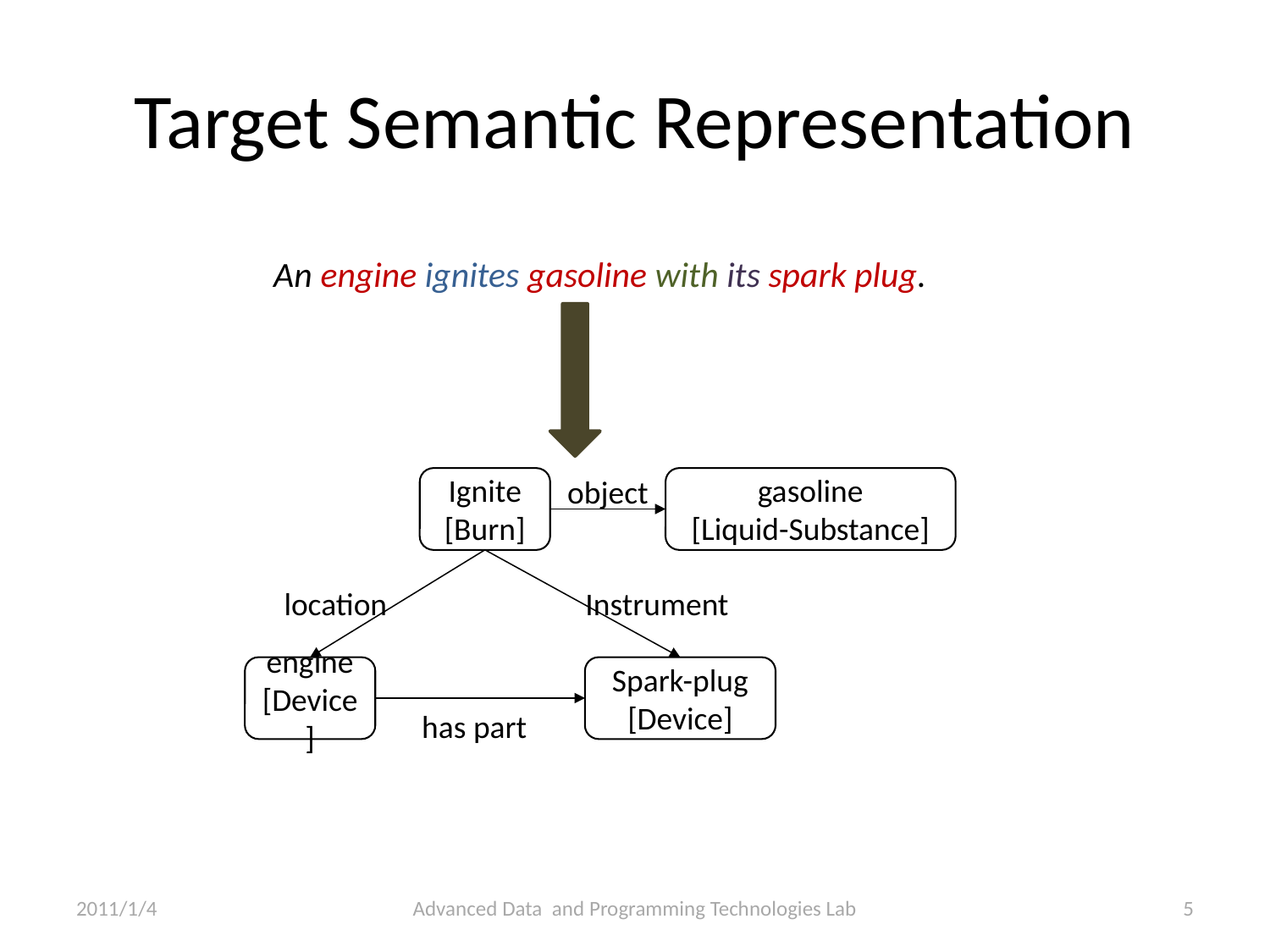

# Target Semantic Representation
An engine ignites gasoline with its spark plug.

object
Ignite
[Burn]
gasoline
[Liquid-Substance]
location
Instrument
engine
[Device]
Spark-plug
[Device]
has part
2011/1/4
Advanced Data  and Programming Technologies Lab
5